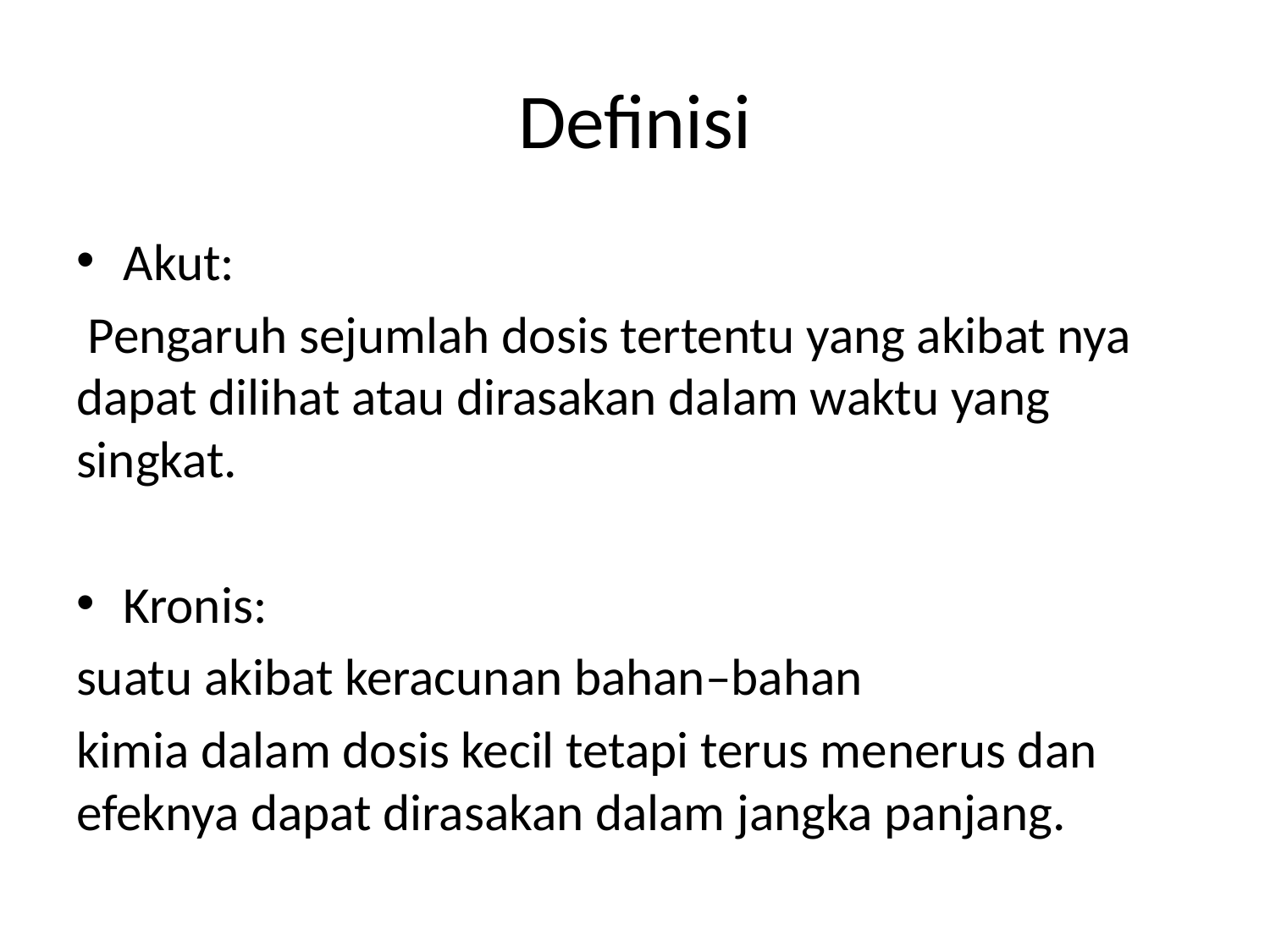

# Definisi
Akut:
 Pengaruh sejumlah dosis tertentu yang akibat nya dapat dilihat atau dirasakan dalam waktu yang singkat.

Kronis:
suatu akibat keracunan bahan–bahan
kimia dalam dosis kecil tetapi terus menerus dan efeknya dapat dirasakan dalam jangka panjang.